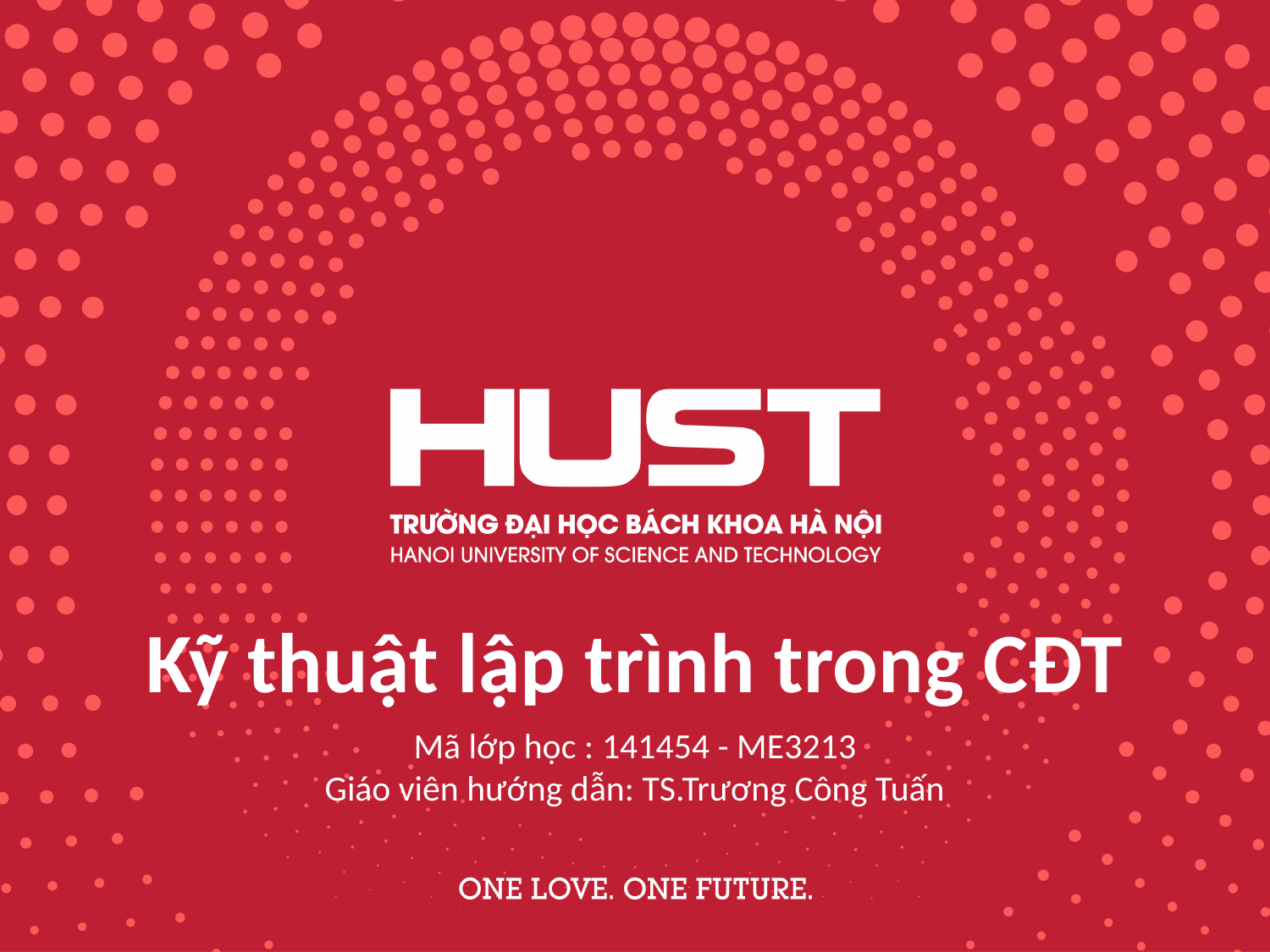

Kỹ thuật lập trình trong CĐT
Mã lớp học : 141454 - ME3213
Giáo viên hướng dẫn: TS.Trương Công Tuấn